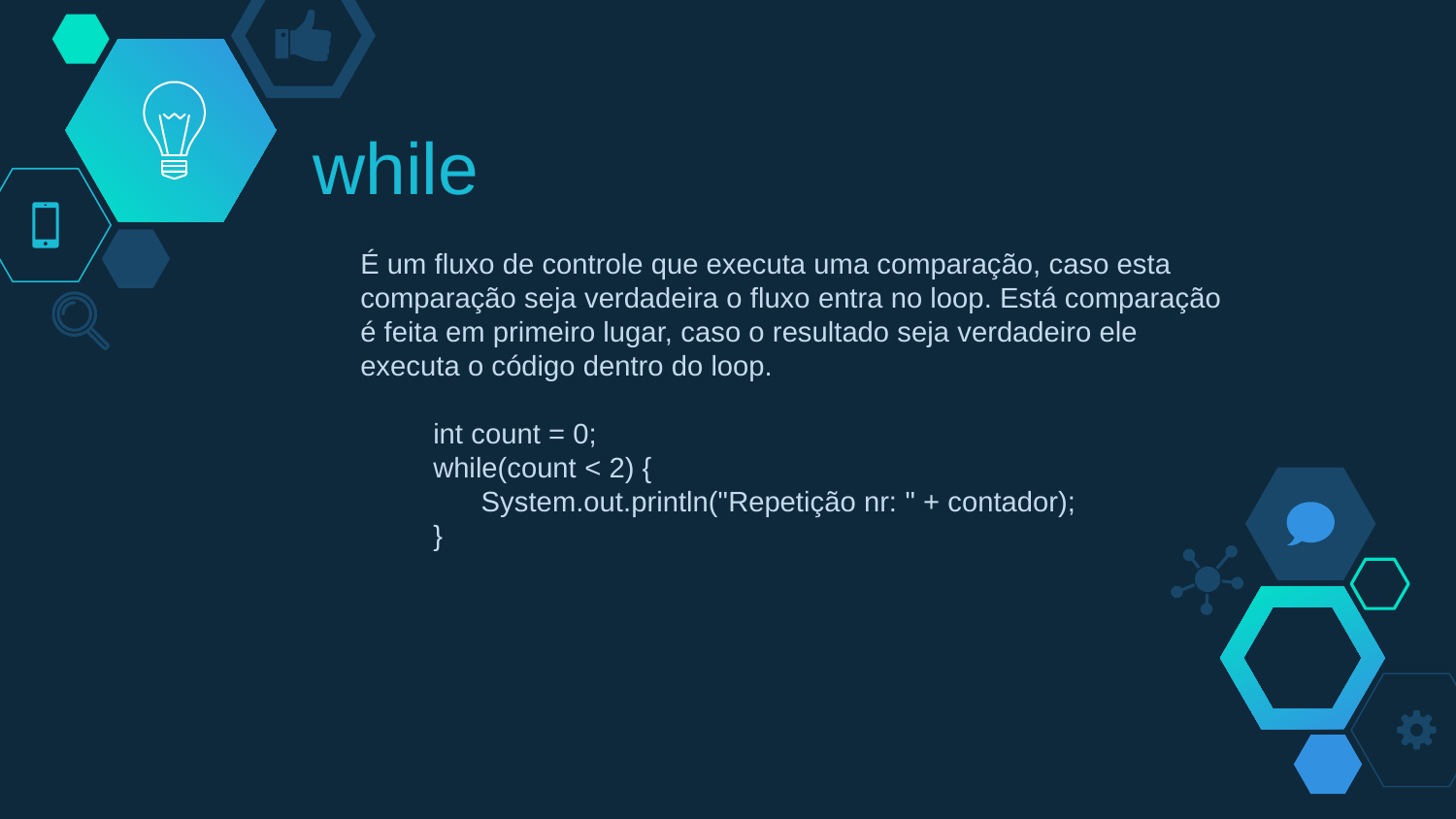

# while
É um fluxo de controle que executa uma comparação, caso esta comparação seja verdadeira o fluxo entra no loop. Está comparação é feita em primeiro lugar, caso o resultado seja verdadeiro ele executa o código dentro do loop.

int count = 0;
while(count < 2) {
      System.out.println("Repetição nr: " + contador);
}